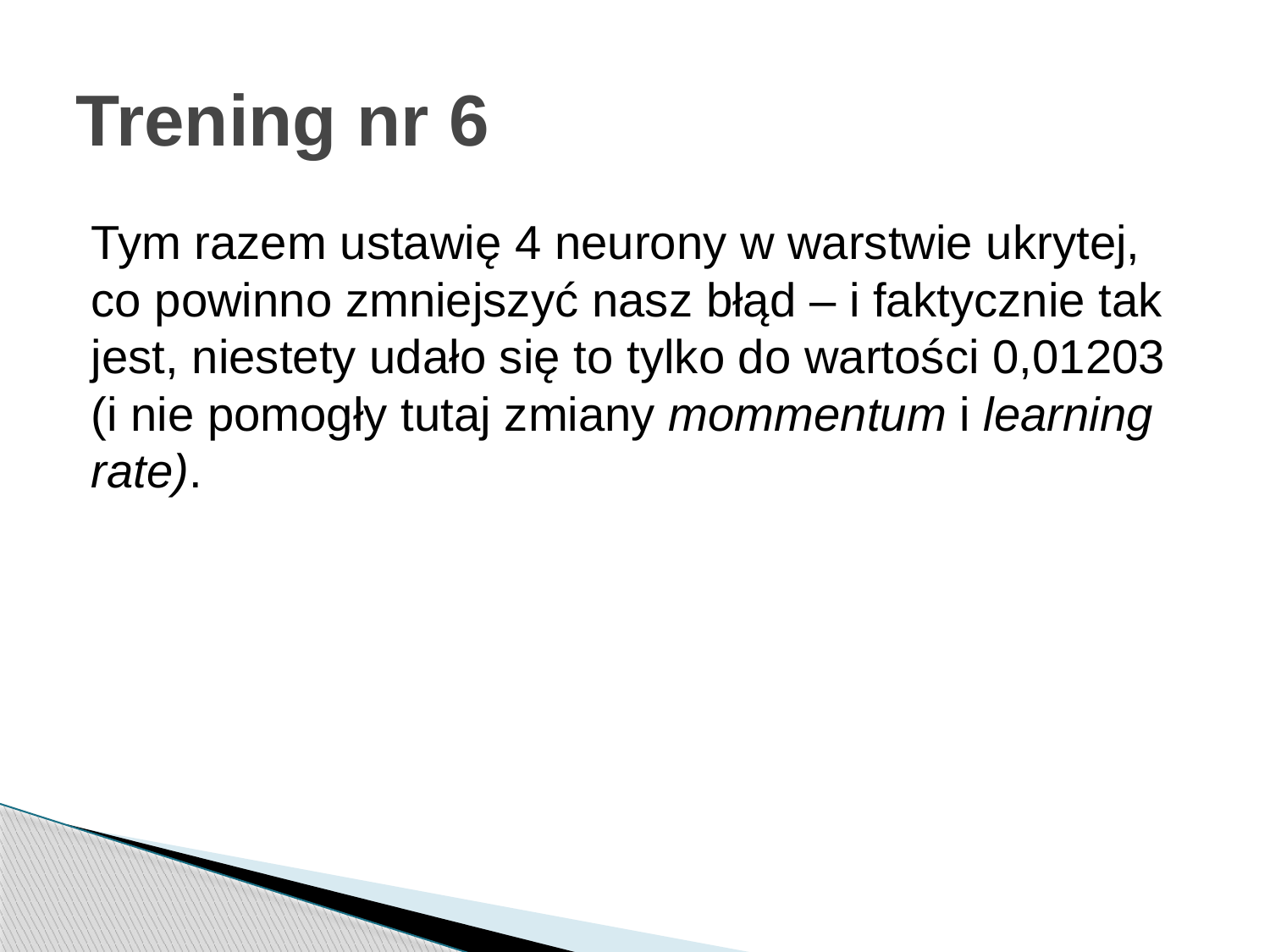

# Trening nr 6
Tym razem ustawię 4 neurony w warstwie ukrytej, co powinno zmniejszyć nasz błąd – i faktycznie tak jest, niestety udało się to tylko do wartości 0,01203 (i nie pomogły tutaj zmiany mommentum i learning rate).